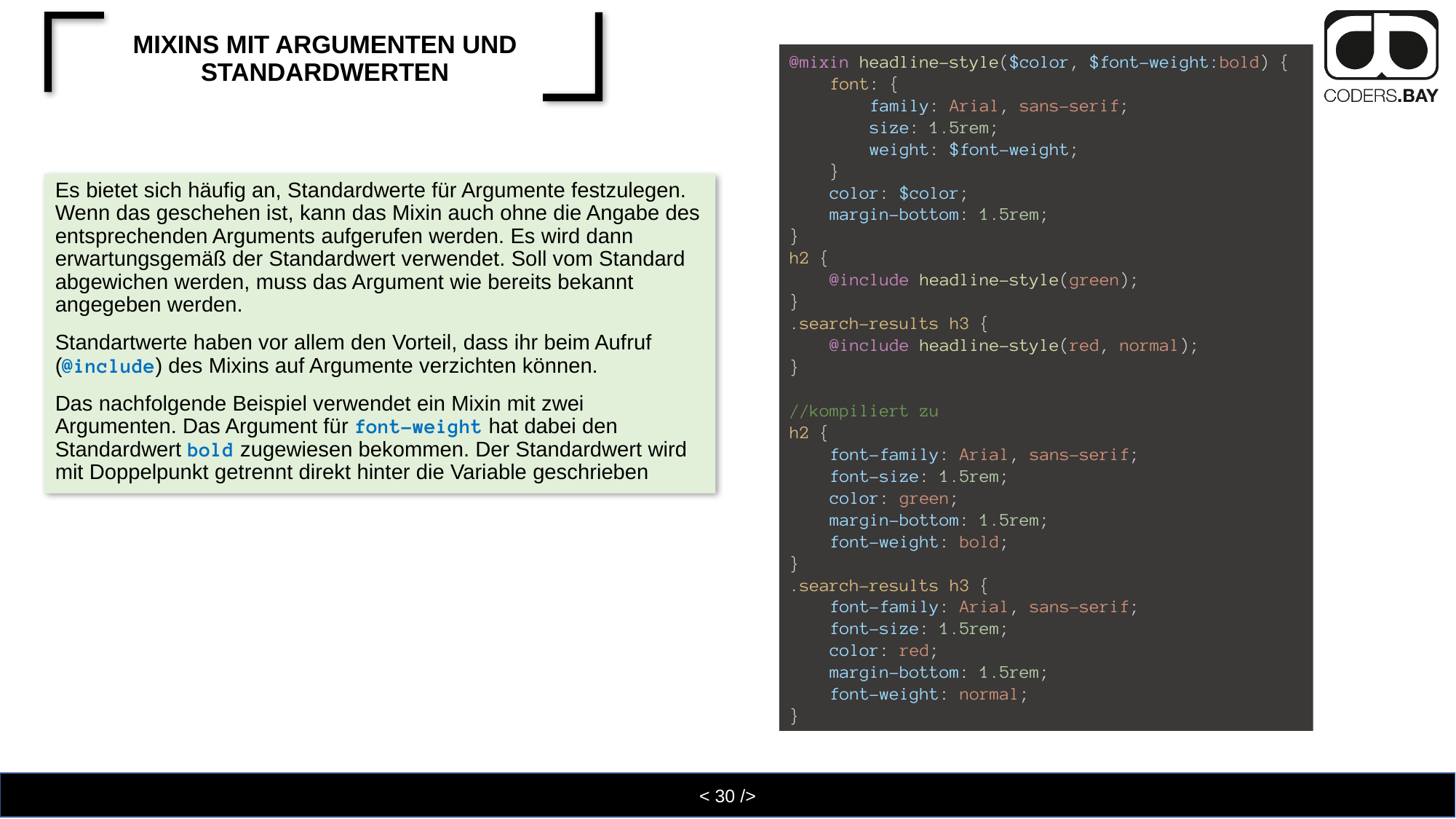

# Mixins mit Argumenten und Standardwerten
@mixin headline-style($color, $font-weight:bold) {
    font: {
        family: Arial, sans-serif;
        size: 1.5rem;
        weight: $font-weight;
    }
    color: $color;
    margin-bottom: 1.5rem;
}
h2 {
    @include headline-style(green);
}
.search-results h3 {
    @include headline-style(red, normal);
}
//kompiliert zu
h2 {
    font-family: Arial, sans-serif;
    font-size: 1.5rem;
    color: green;
    margin-bottom: 1.5rem;
    font-weight: bold;
}
.search-results h3 {
    font-family: Arial, sans-serif;
    font-size: 1.5rem;
    color: red;
    margin-bottom: 1.5rem;
    font-weight: normal;
}
Es bietet sich häufig an, Standardwerte für Argumente festzulegen. Wenn das geschehen ist, kann das Mixin auch ohne die Angabe des entsprechenden Arguments aufgerufen werden. Es wird dann erwartungsgemäß der Standardwert verwendet. Soll vom Standard abgewichen werden, muss das Argument wie bereits bekannt angegeben werden.
Standartwerte haben vor allem den Vorteil, dass ihr beim Aufruf (@include) des Mixins auf Argumente verzichten können.
Das nachfolgende Beispiel verwendet ein Mixin mit zwei Argumenten. Das Argument für font-weight hat dabei den Standardwert bold zugewiesen bekommen. Der Standardwert wird mit Doppelpunkt getrennt direkt hinter die Variable geschrieben